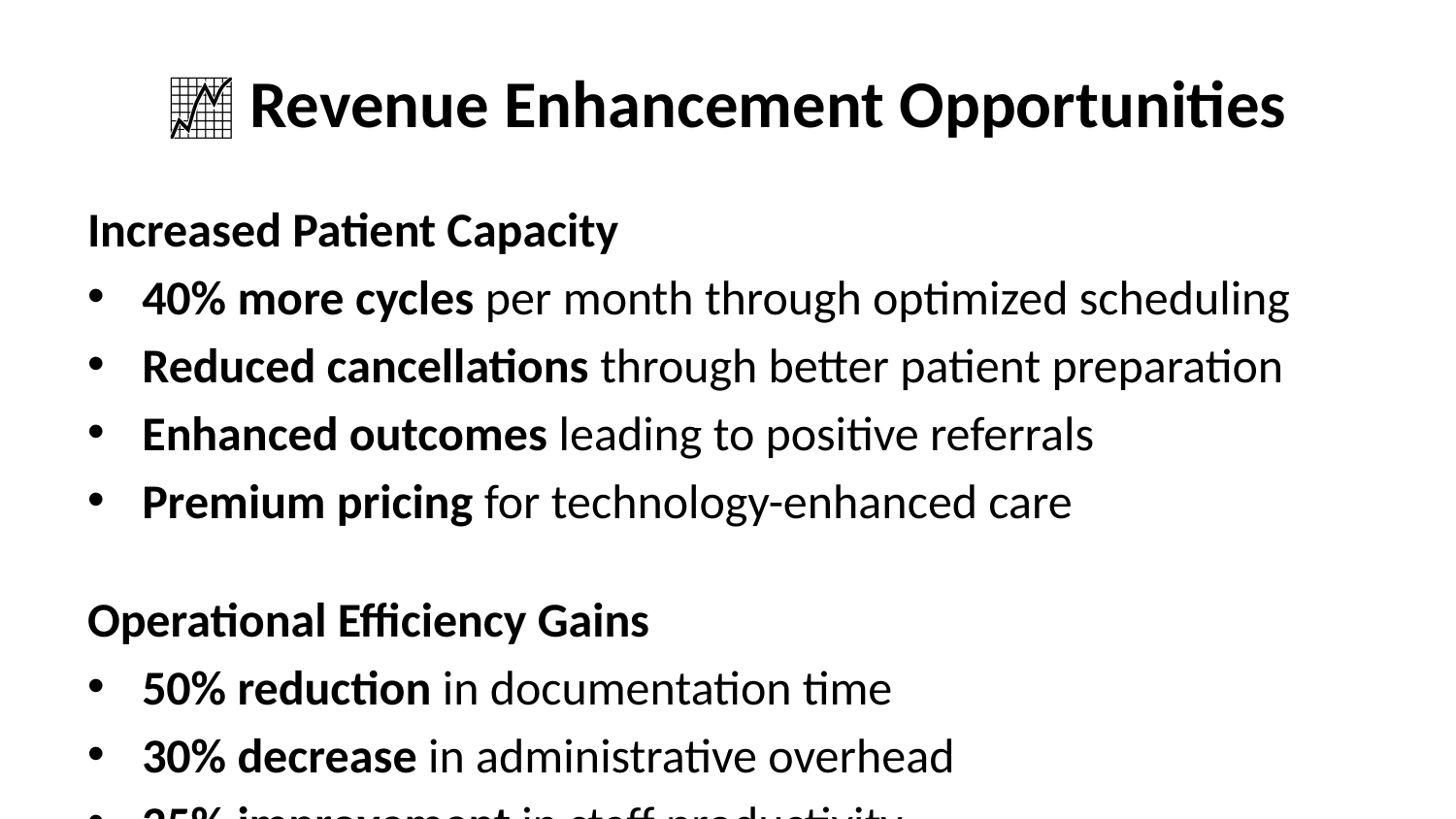

# 📈 Revenue Enhancement Opportunities
Increased Patient Capacity
40% more cycles per month through optimized scheduling
Reduced cancellations through better patient preparation
Enhanced outcomes leading to positive referrals
Premium pricing for technology-enhanced care
Operational Efficiency Gains
50% reduction in documentation time
30% decrease in administrative overhead
25% improvement in staff productivity
Automated workflows eliminating manual processes
Quality and Outcome Improvements
15% higher success rates through AI-optimized protocols
Reduced complications through enhanced monitoring
Improved patient satisfaction leading to retention
Regulatory compliance avoiding penalties and risks